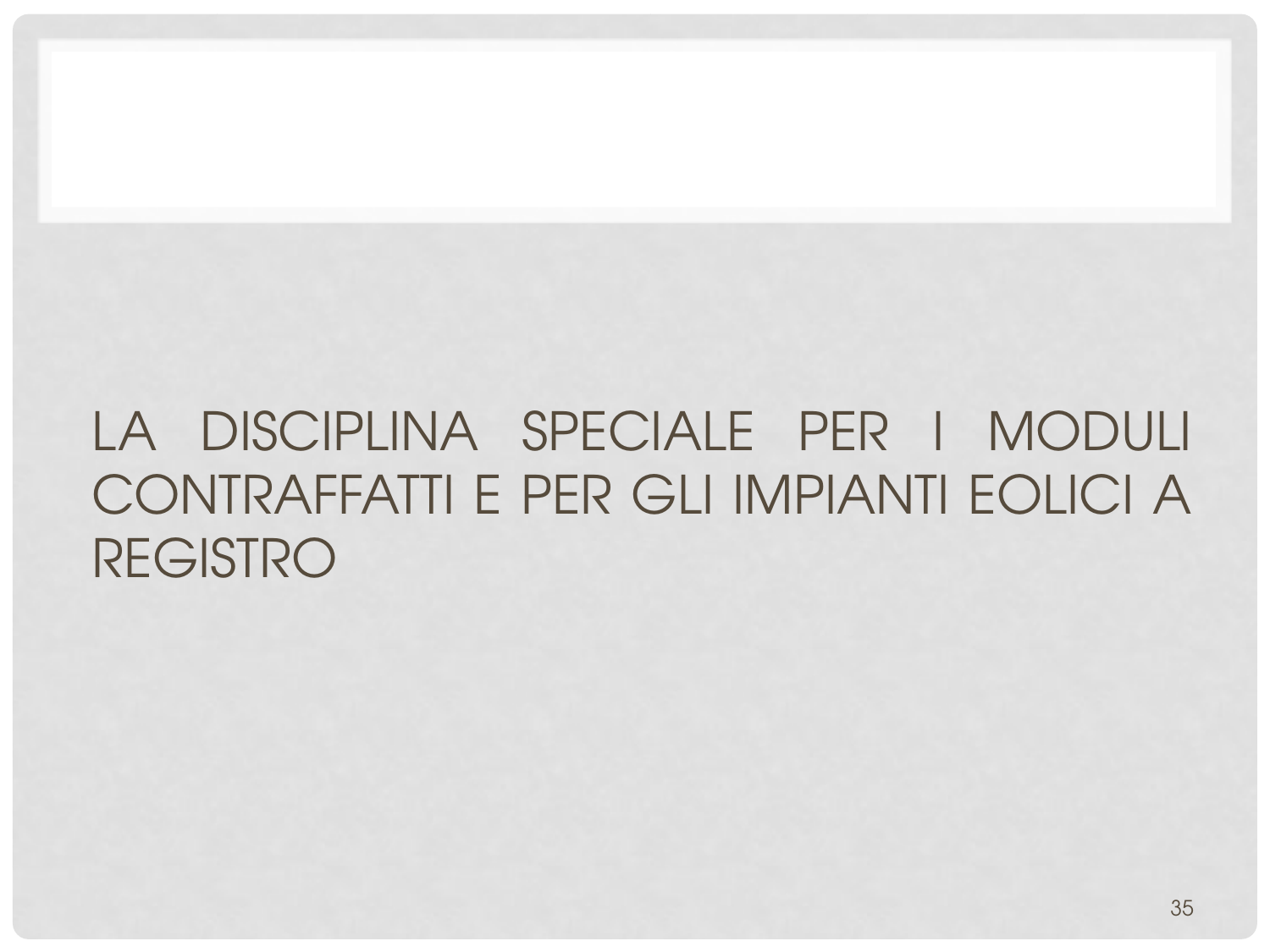

#

LA DISCIPLINA SPECIALE PER I MODULI CONTRAFFATTI E PER GLI IMPIANTI EOLICI A REGISTRO

35